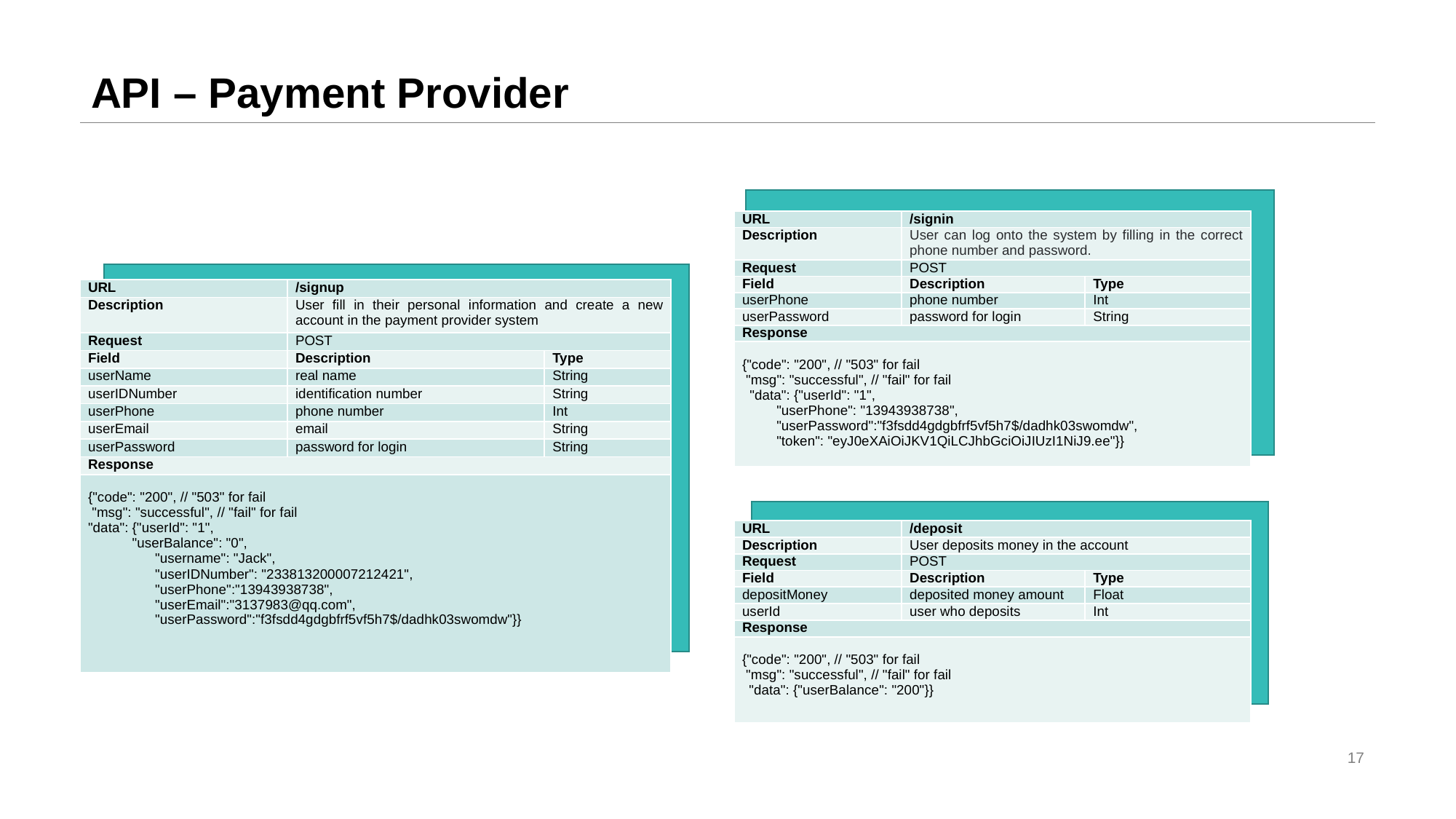

# API – Payment Provider

| URL | /signin |  |
| --- | --- | --- |
| Description | User can log onto the system by filling in the correct phone number and password. |  |
| Request | POST |  |
| Field | Description | Type |
| userPhone | phone number | Int |
| userPassword | password for login | String |
| Response |  |  |
| {"code": "200", // "503" for fail "msg": "successful", // "fail" for fail "data": {"userId": "1", "userPhone": "13943938738", "userPassword":"f3fsdd4gdgbfrf5vf5h7$/dadhk03swomdw", "token": "eyJ0eXAiOiJKV1QiLCJhbGciOiJIUzI1NiJ9.ee"}} |  |  |

| URL | /signup |  |
| --- | --- | --- |
| Description | User fill in their personal information and create a new account in the payment provider system |  |
| Request | POST |  |
| Field | Description | Type |
| userName | real name | String |
| userIDNumber | identification number | String |
| userPhone | phone number | Int |
| userEmail | email | String |
| userPassword | password for login | String |
| Response |  |  |
| {"code": "200", // "503" for fail "msg": "successful", // "fail" for fail "data": {"userId": "1", "userBalance": "0", "username": "Jack", "userIDNumber": "233813200007212421", "userPhone":"13943938738", "userEmail":"3137983@qq.com", "userPassword":"f3fsdd4gdgbfrf5vf5h7$/dadhk03swomdw"}} |  |  |

| URL | /deposit |  |
| --- | --- | --- |
| Description | User deposits money in the account |  |
| Request | POST |  |
| Field | Description | Type |
| depositMoney | deposited money amount | Float |
| userId | user who deposits | Int |
| Response |  |  |
| {"code": "200", // "503" for fail "msg": "successful", // "fail" for fail "data": {"userBalance": "200"}} |  |  |
17